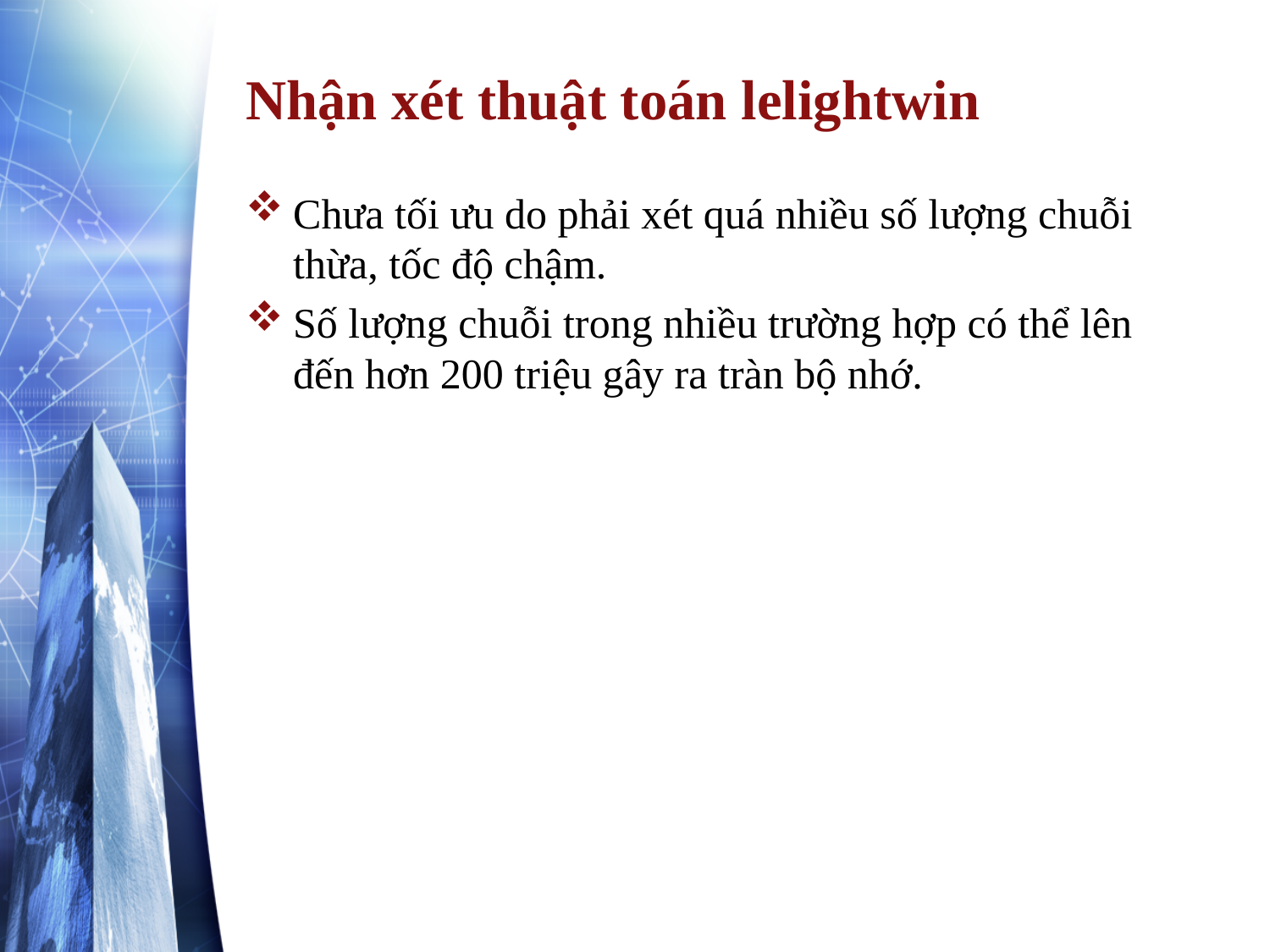

# Nhận xét thuật toán lelightwin
Chưa tối ưu do phải xét quá nhiều số lượng chuỗi thừa, tốc độ chậm.
Số lượng chuỗi trong nhiều trường hợp có thể lên đến hơn 200 triệu gây ra tràn bộ nhớ.